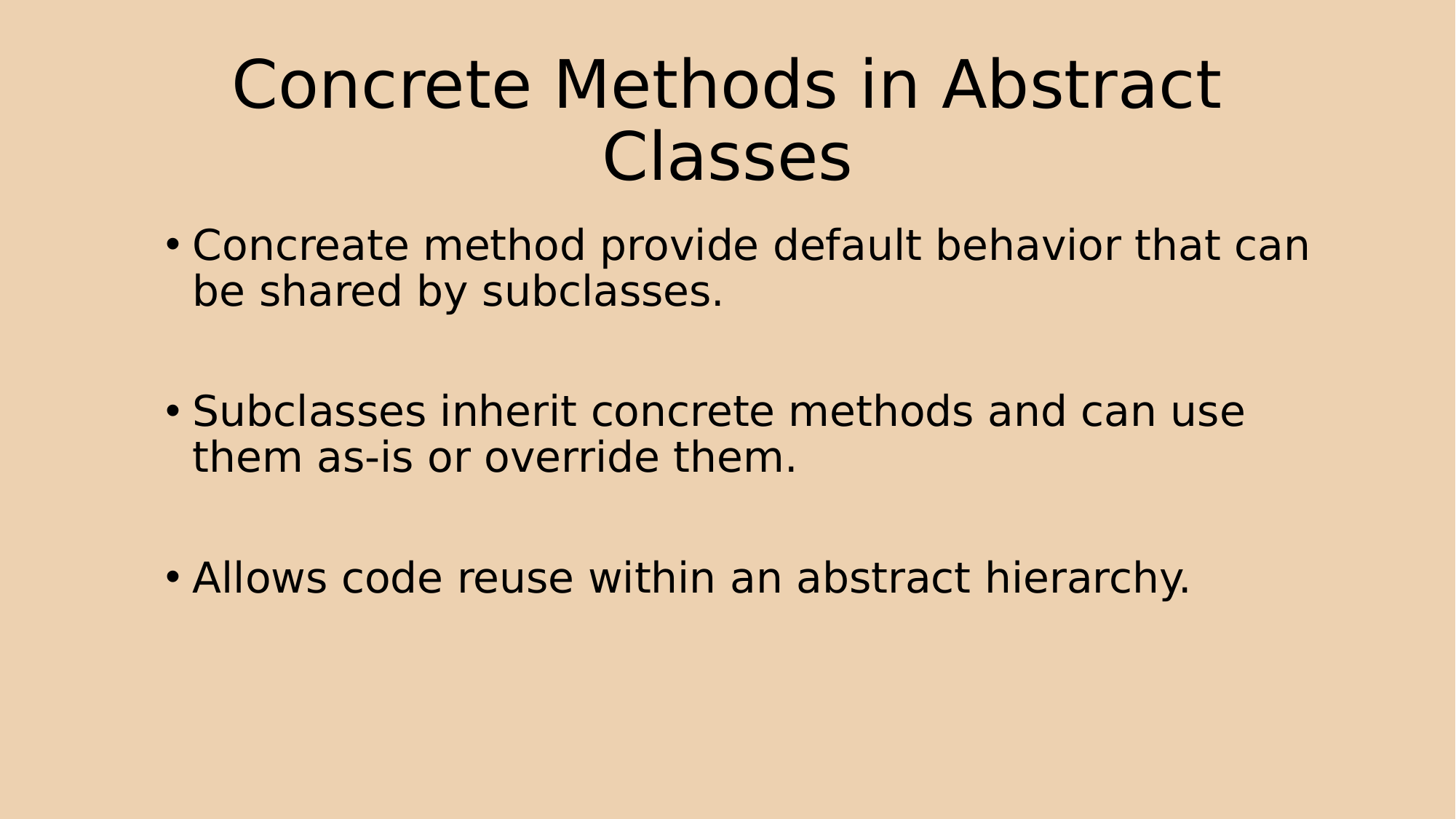

# Concrete Methods in Abstract Classes
Concreate method provide default behavior that can be shared by subclasses.

Subclasses inherit concrete methods and can use them as-is or override them.

Allows code reuse within an abstract hierarchy.